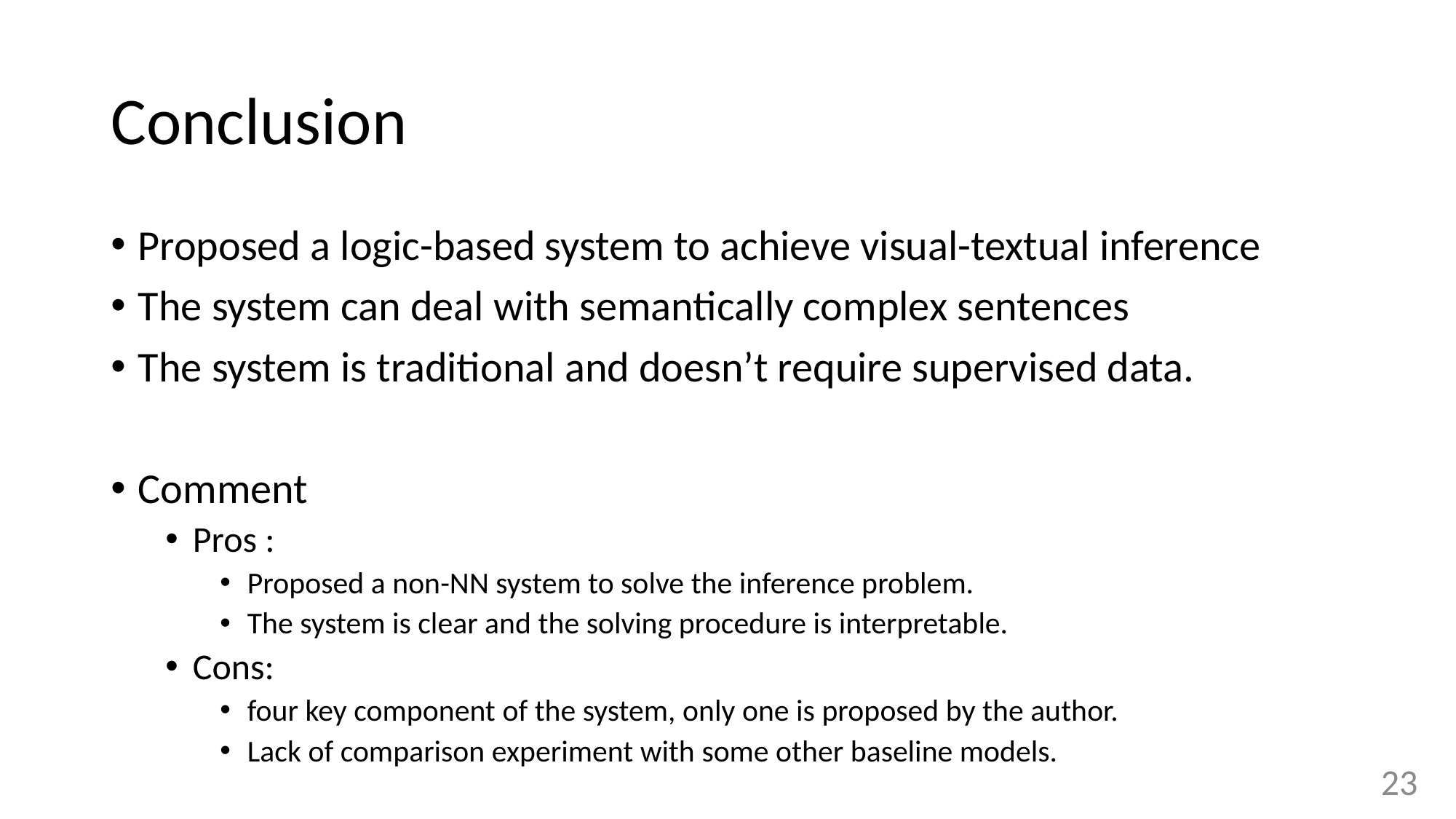

# Conclusion
Proposed a logic-based system to achieve visual-textual inference
The system can deal with semantically complex sentences
The system is traditional and doesn’t require supervised data.

Comment
Pros :
Proposed a non-NN system to solve the inference problem.
The system is clear and the solving procedure is interpretable.
Cons:
four key component of the system, only one is proposed by the author.
Lack of comparison experiment with some other baseline models.
23